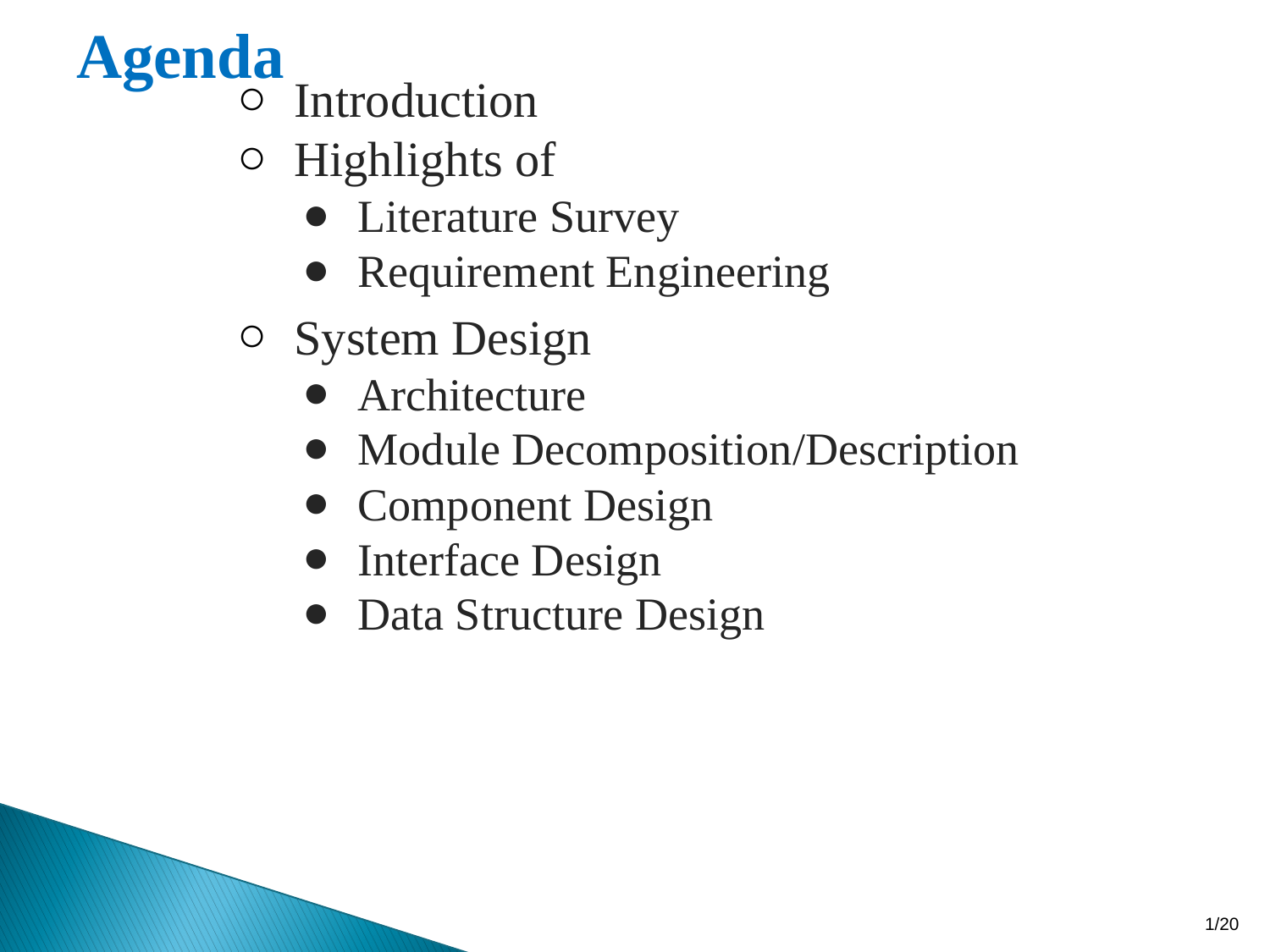

# Agenda
Introduction
Highlights of
Literature Survey
Requirement Engineering
System Design
Architecture
Module Decomposition/Description
Component Design
Interface Design
Data Structure Design

1/20